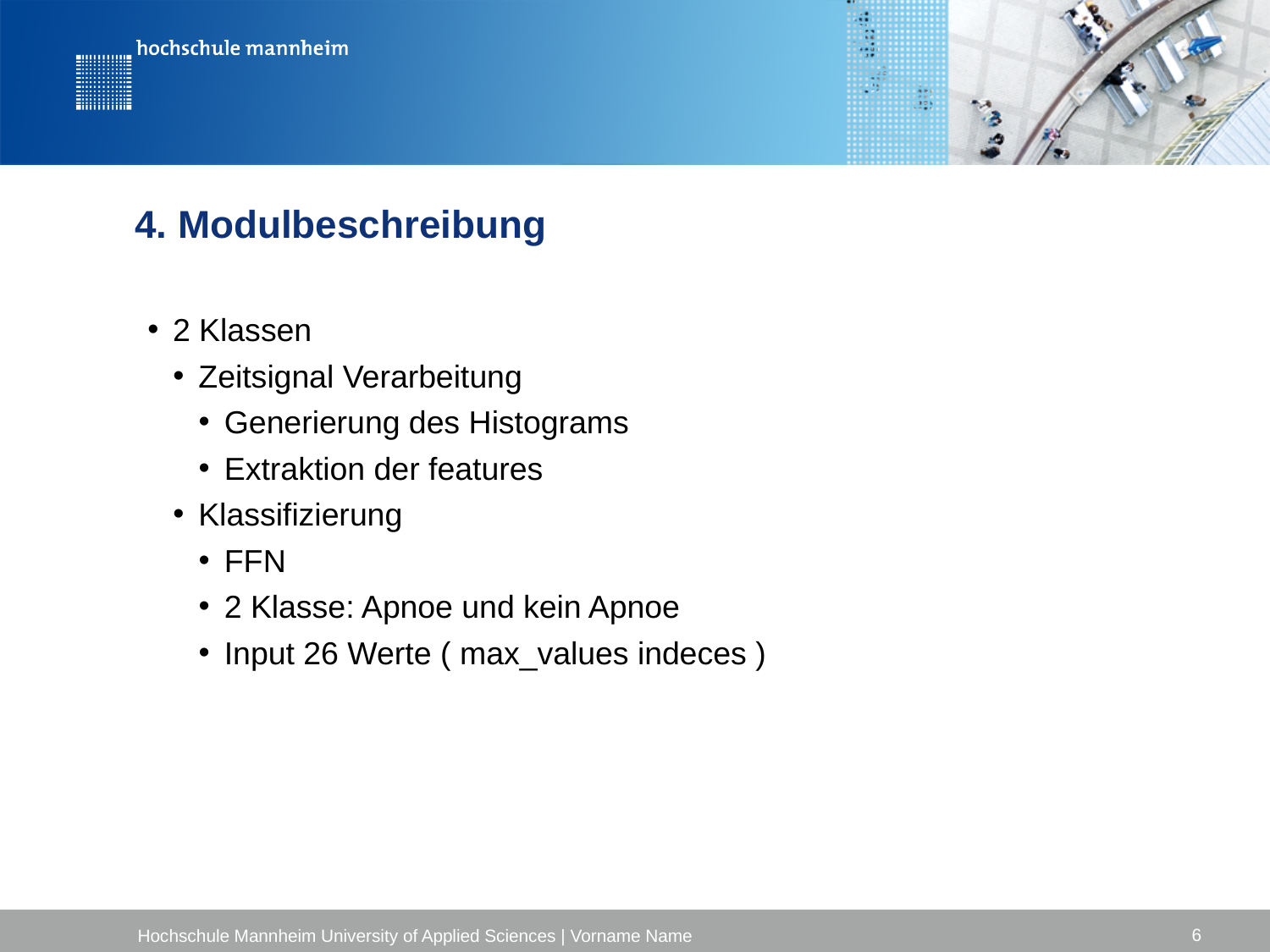

# 4. Modulbeschreibung
2 Klassen
Zeitsignal Verarbeitung
Generierung des Histograms
Extraktion der features
Klassifizierung
FFN
2 Klasse: Apnoe und kein Apnoe
Input 26 Werte ( max_values indeces )

6
Hochschule Mannheim University of Applied Sciences | Vorname Name